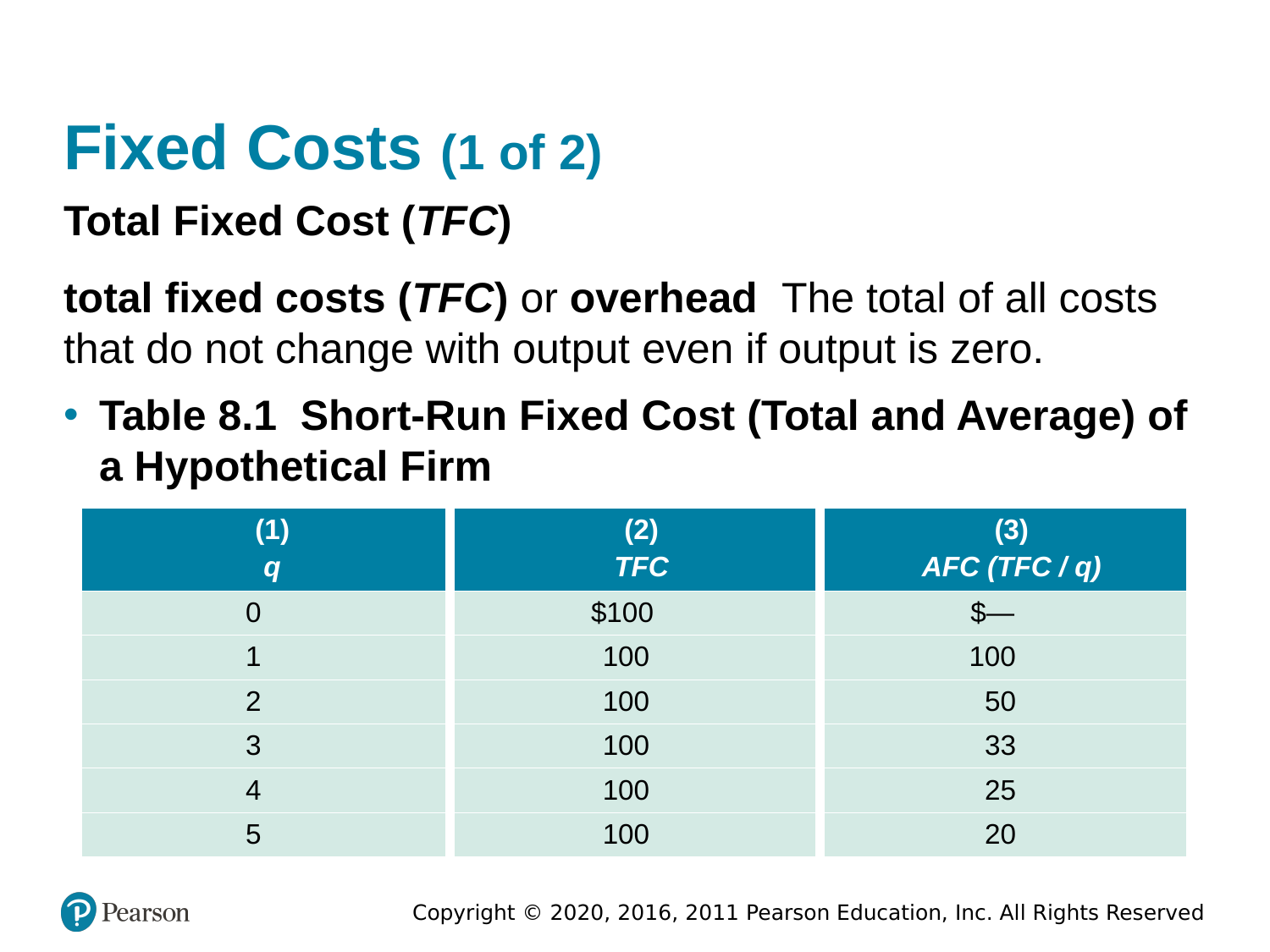

# Fixed Costs (1 of 2)
Total Fixed Cost (TFC)
total fixed costs (TFC) or overhead  The total of all costs that do not change with output even if output is zero.
Table 8.1  Short-Run Fixed Cost (Total and Average) of a Hypothetical Firm
| (1) q | (2) TFC | (3) AFC (TFC / q) |
| --- | --- | --- |
| 0 | $100 | $— |
| 1 | 100 | 100 |
| 2 | 100 | 50 |
| 3 | 100 | 33 |
| 4 | 100 | 25 |
| 5 | 100 | 20 |